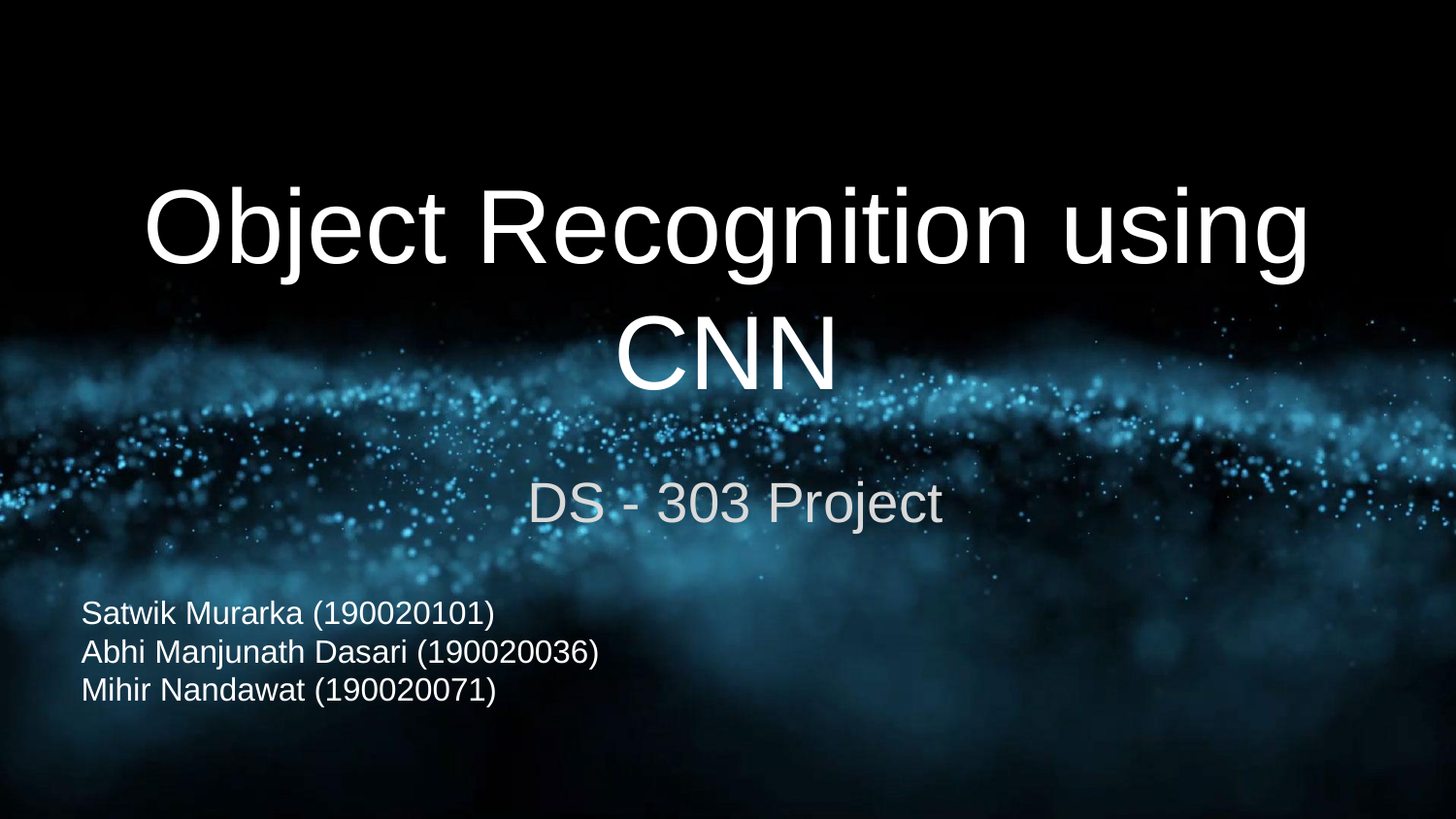

# Object Recognition using CNN
 DS - 303 Project
Satwik Murarka (190020101)
Abhi Manjunath Dasari (190020036)
Mihir Nandawat (190020071)